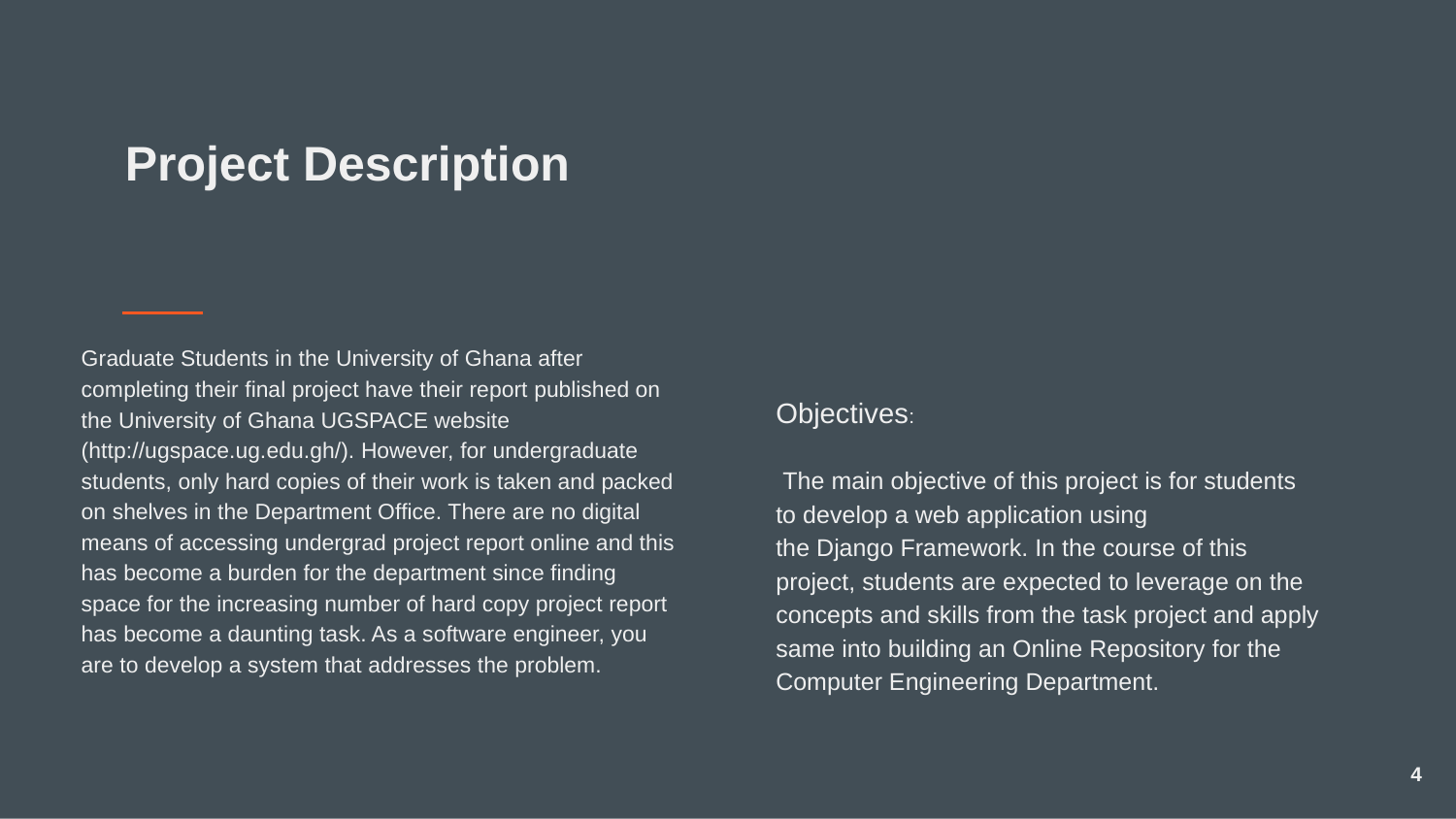

# Project Description
Graduate Students in the University of Ghana after completing their final project have their report published on the University of Ghana UGSPACE website (http://ugspace.ug.edu.gh/). However, for undergraduate students, only hard copies of their work is taken and packed on shelves in the Department Office. There are no digital means of accessing undergrad project report online and this has become a burden for the department since finding space for the increasing number of hard copy project report has become a daunting task. As a software engineer, you are to develop a system that addresses the problem.

Objectives:
 The main objective of this project is for students to develop a web application using
the Django Framework. In the course of this project, students are expected to leverage on the concepts and skills from the task project and apply same into building an Online Repository for the Computer Engineering Department.

4